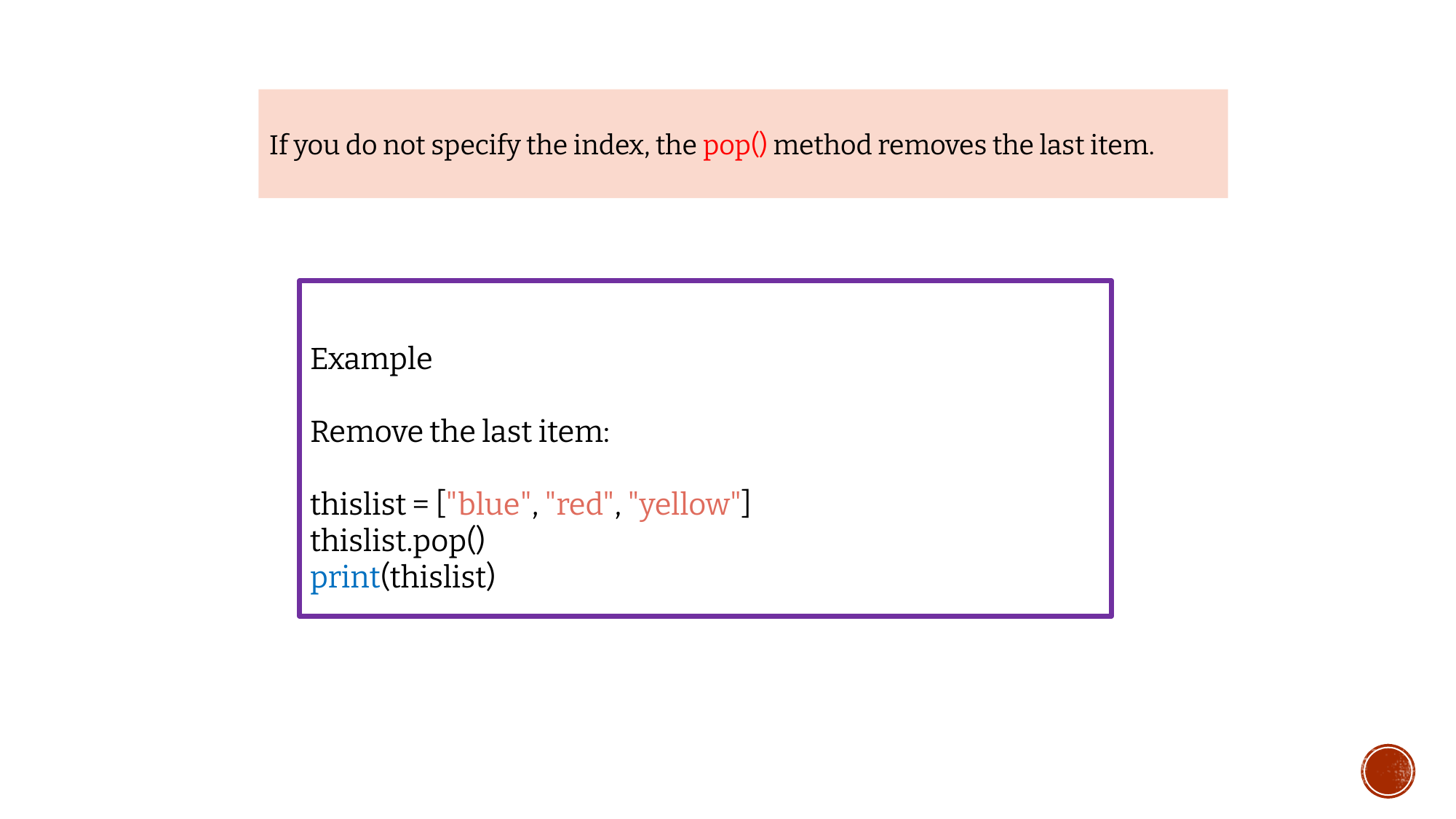

If you do not specify the index, the pop() method removes the last item.

Example

Remove the last item:

thislist = ["blue", "red", "yellow"]
thislist.pop()
print(thislist)